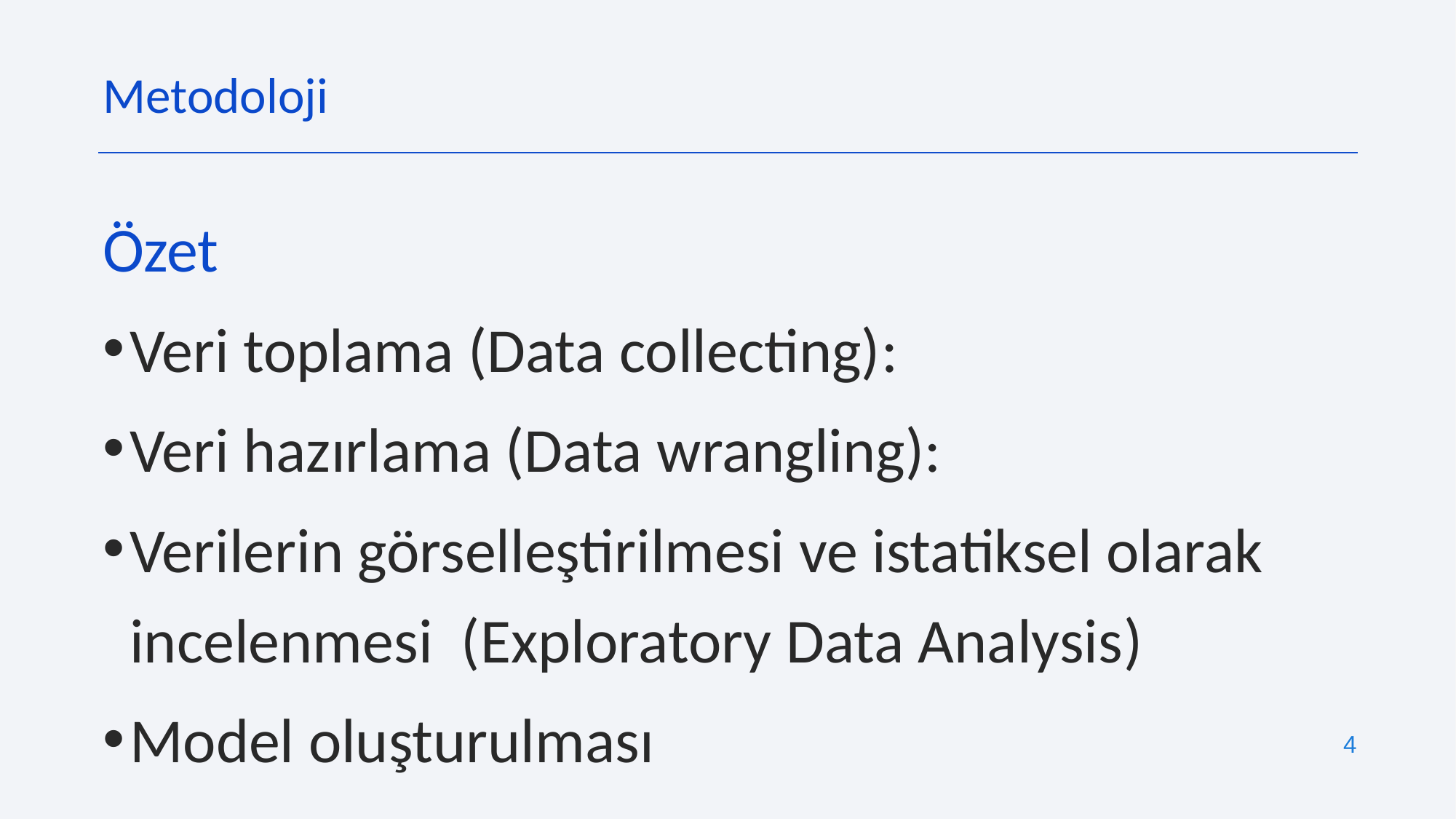

Metodoloji
Özet
Veri toplama (Data collecting):
Veri hazırlama (Data wrangling):
Verilerin görselleştirilmesi ve istatiksel olarak incelenmesi  (Exploratory Data Analysis)
Model oluşturulması

4